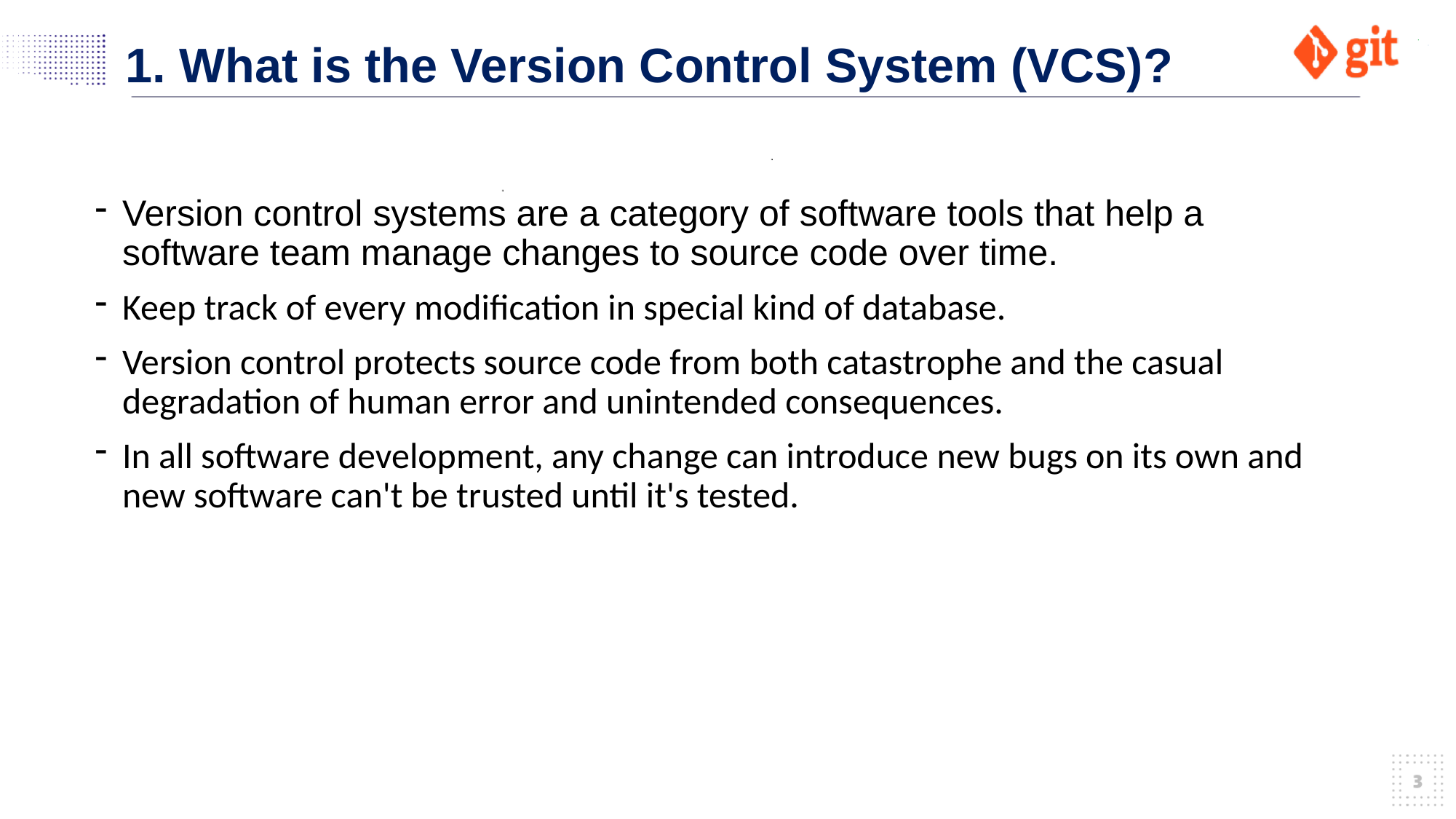

# 1. What is the Version Control System (VCS)?
Version control systems are a category of software tools that help a software team manage changes to source code over time.
Keep track of every modification in special kind of database.
Version control protects source code from both catastrophe and the casual degradation of human error and unintended consequences.
In all software development, any change can introduce new bugs on its own and new software can't be trusted until it's tested.